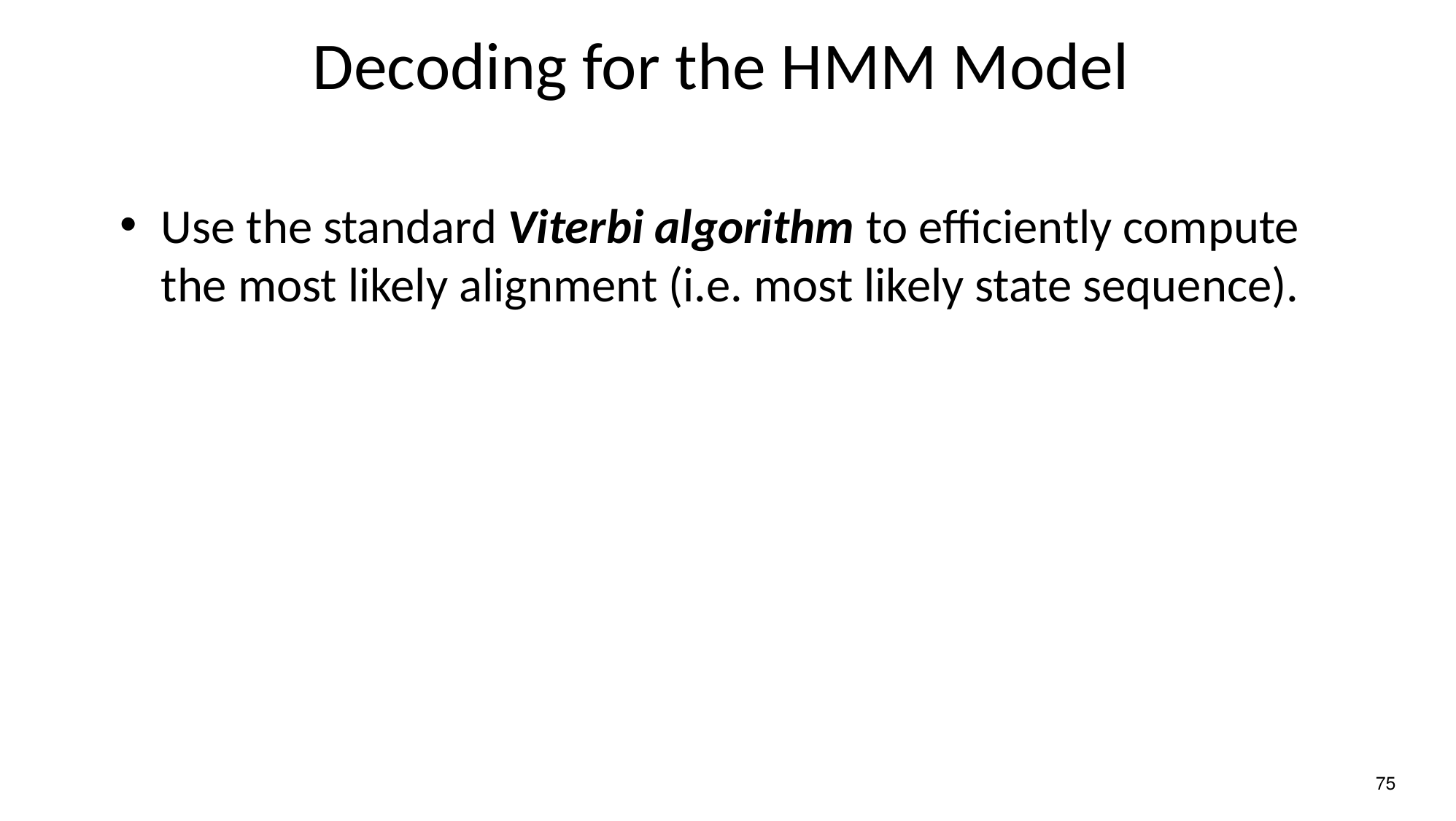

Decoding for the HMM Model
Use the standard Viterbi algorithm to efficiently compute the most likely alignment (i.e. most likely state sequence).
75